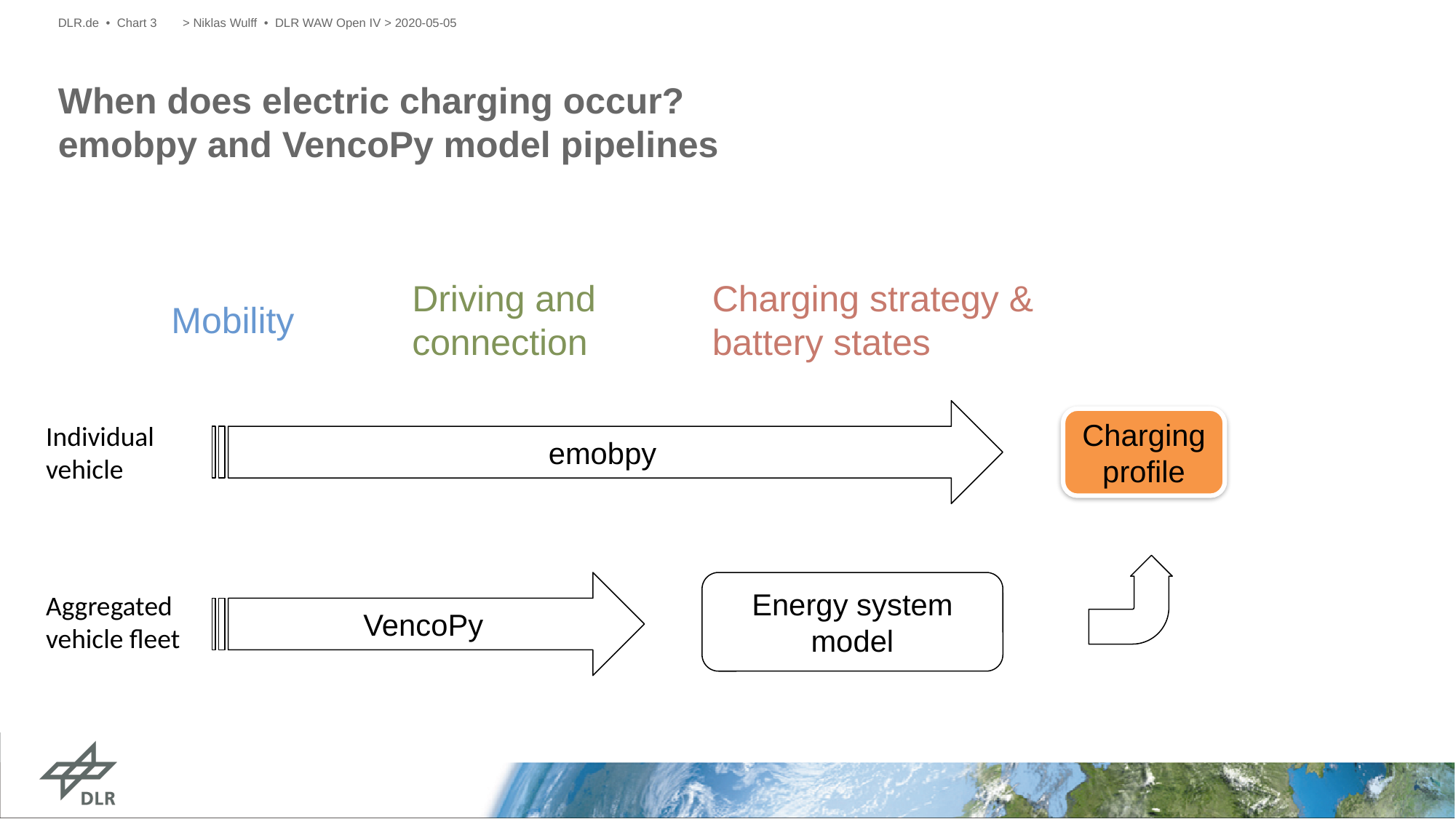

DLR.de  •  Chart 3
> Niklas Wulff  •  DLR WAW Open IV > 2020-05-05
# When does electric charging occur? emobpy and VencoPy model pipelines
Driving and
connection
Charging strategy & battery states
Mobility
emobpy
Charging profile
Individual vehicle

VencoPy
Energy system model
Aggregated vehicle fleet